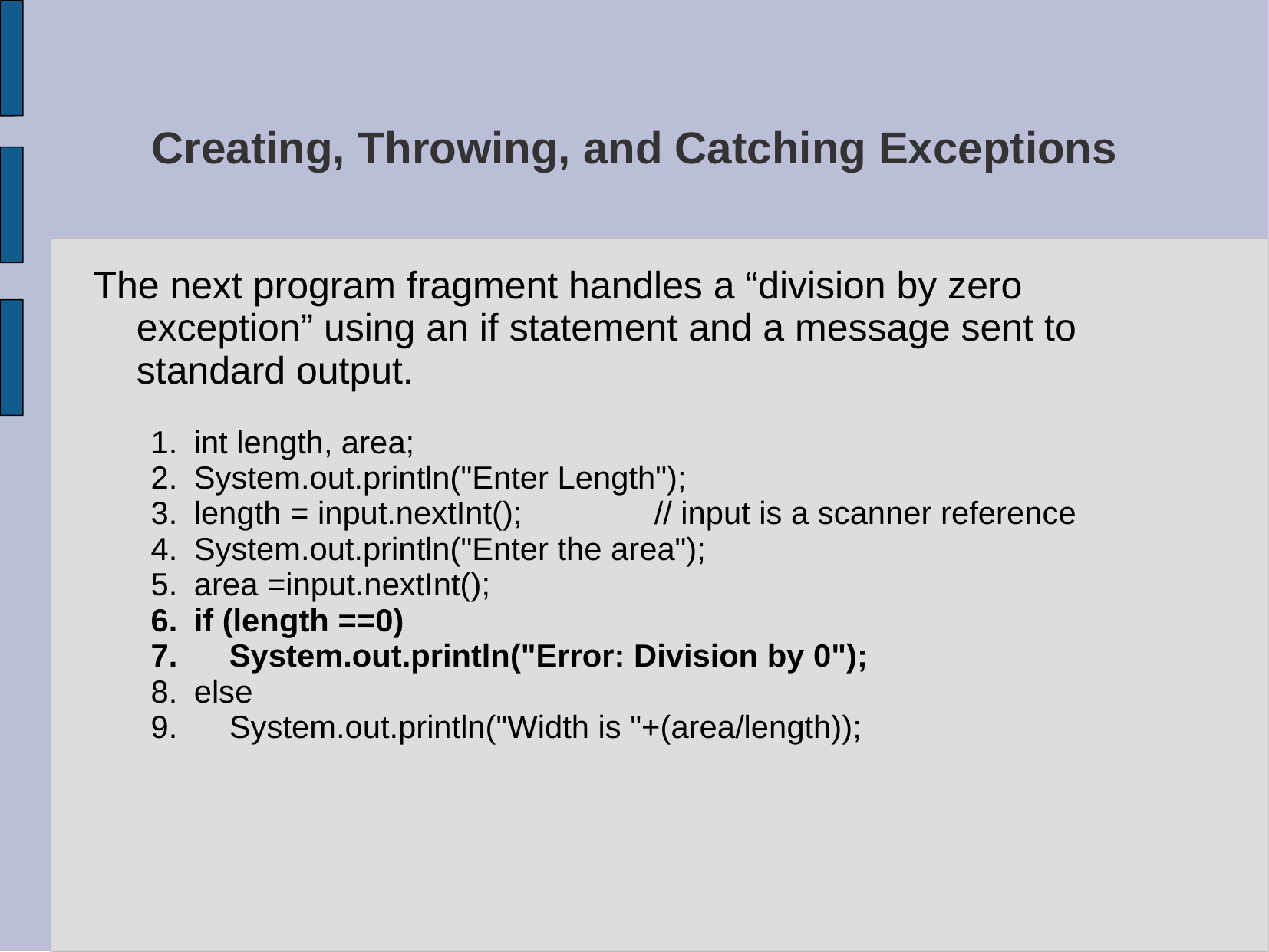

# Creating, Throwing, and Catching Exceptions
The next program fragment handles a “division by zero exception” using an if statement and a message sent to standard output.

int length, area;
System.out.println("Enter Length");
length = input.nextInt();		// input is a scanner reference
System.out.println("Enter the area");
area =input.nextInt();
if (length ==0)
    System.out.println("Error: Division by 0");
else
    System.out.println("Width is "+(area/length));